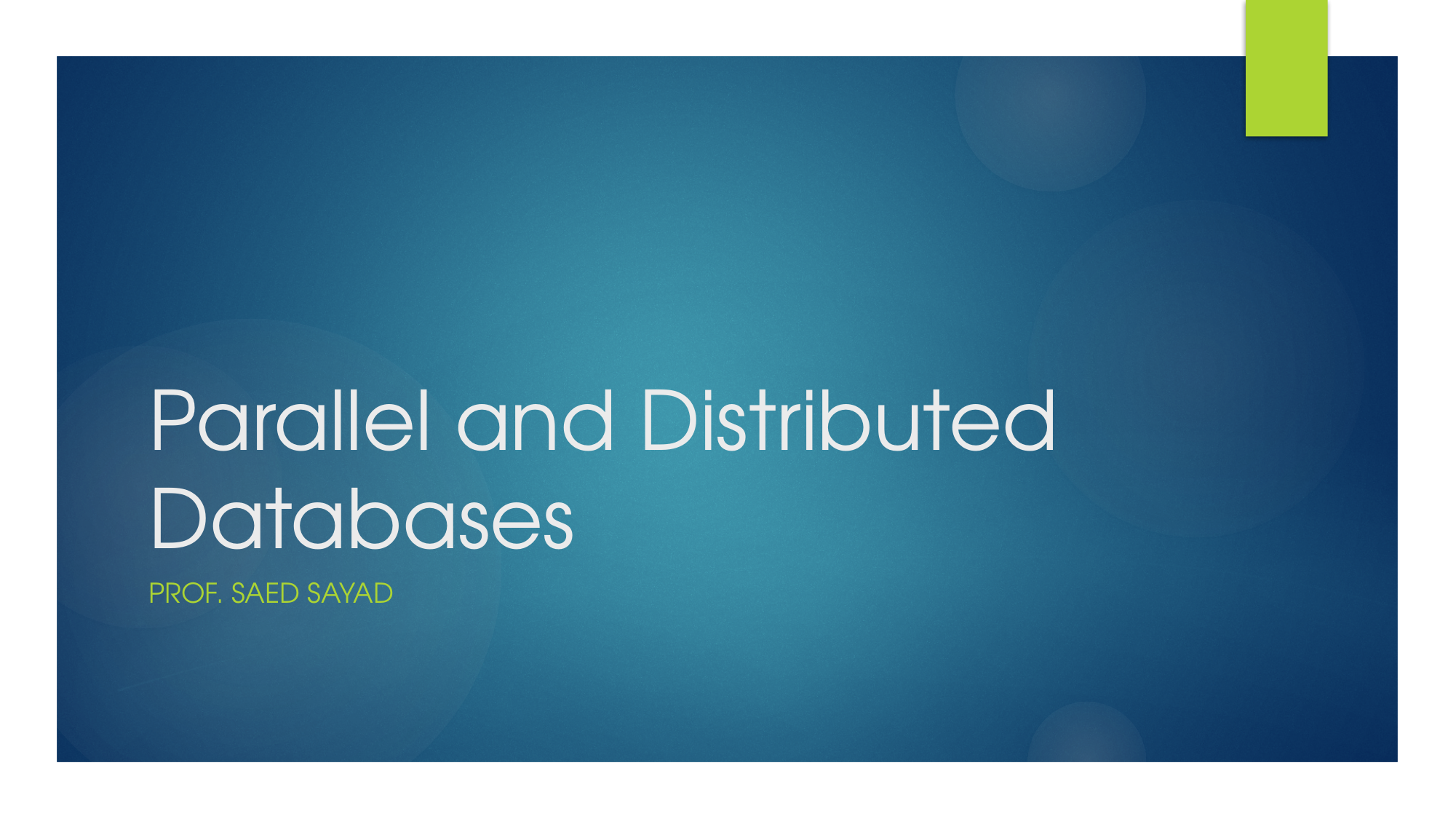

# Parallel and Distributed Databases
Prof. Saed SAYAd